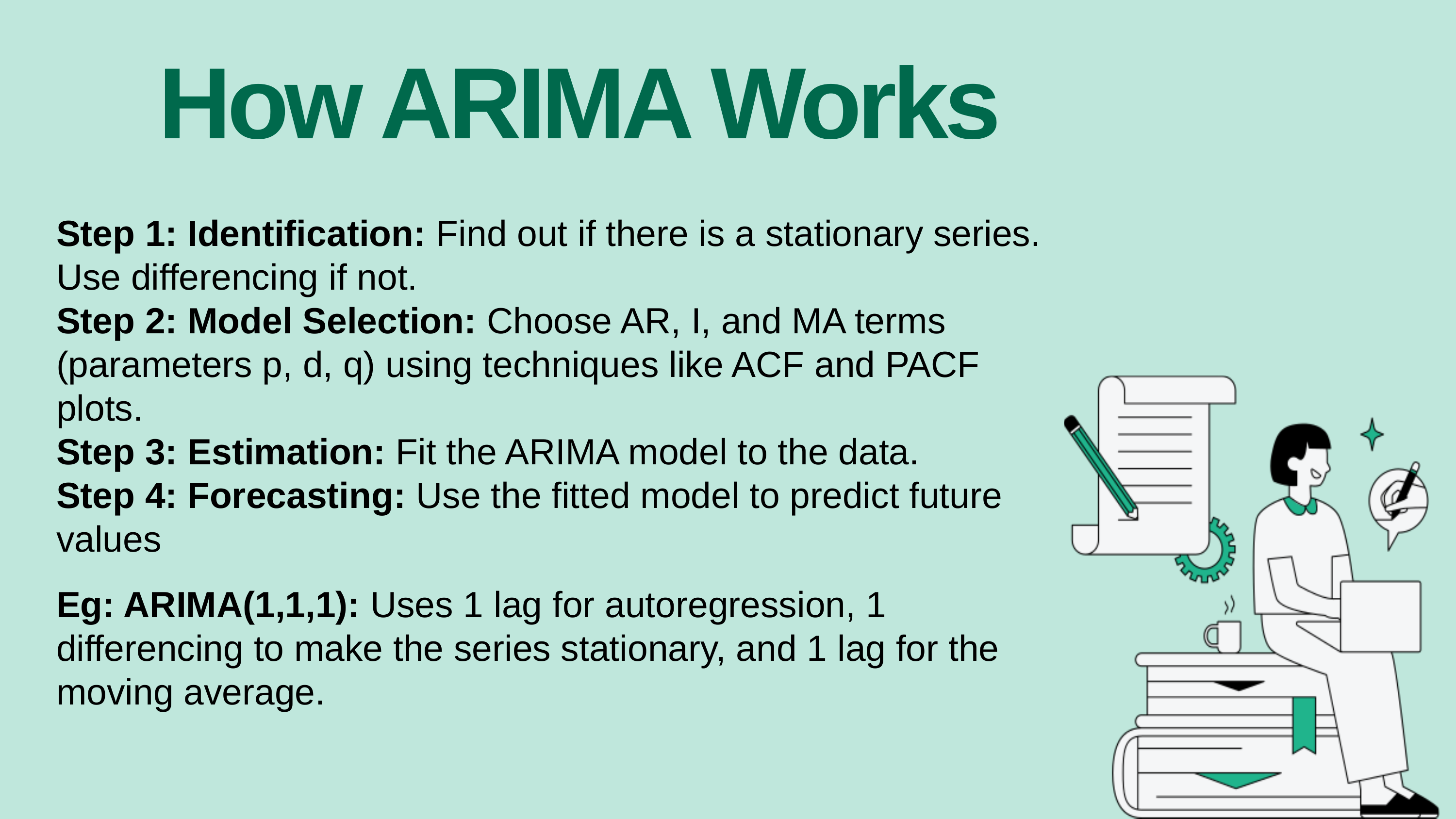

How ARIMA Works
Step 1: Identification: Find out if there is a stationary series. Use differencing if not.
Step 2: Model Selection: Choose AR, I, and MA terms (parameters p, d, q) using techniques like ACF and PACF plots.
Step 3: Estimation: Fit the ARIMA model to the data.
Step 4: Forecasting: Use the fitted model to predict future values

Eg: ARIMA(1,1,1): Uses 1 lag for autoregression, 1 differencing to make the series stationary, and 1 lag for the moving average.